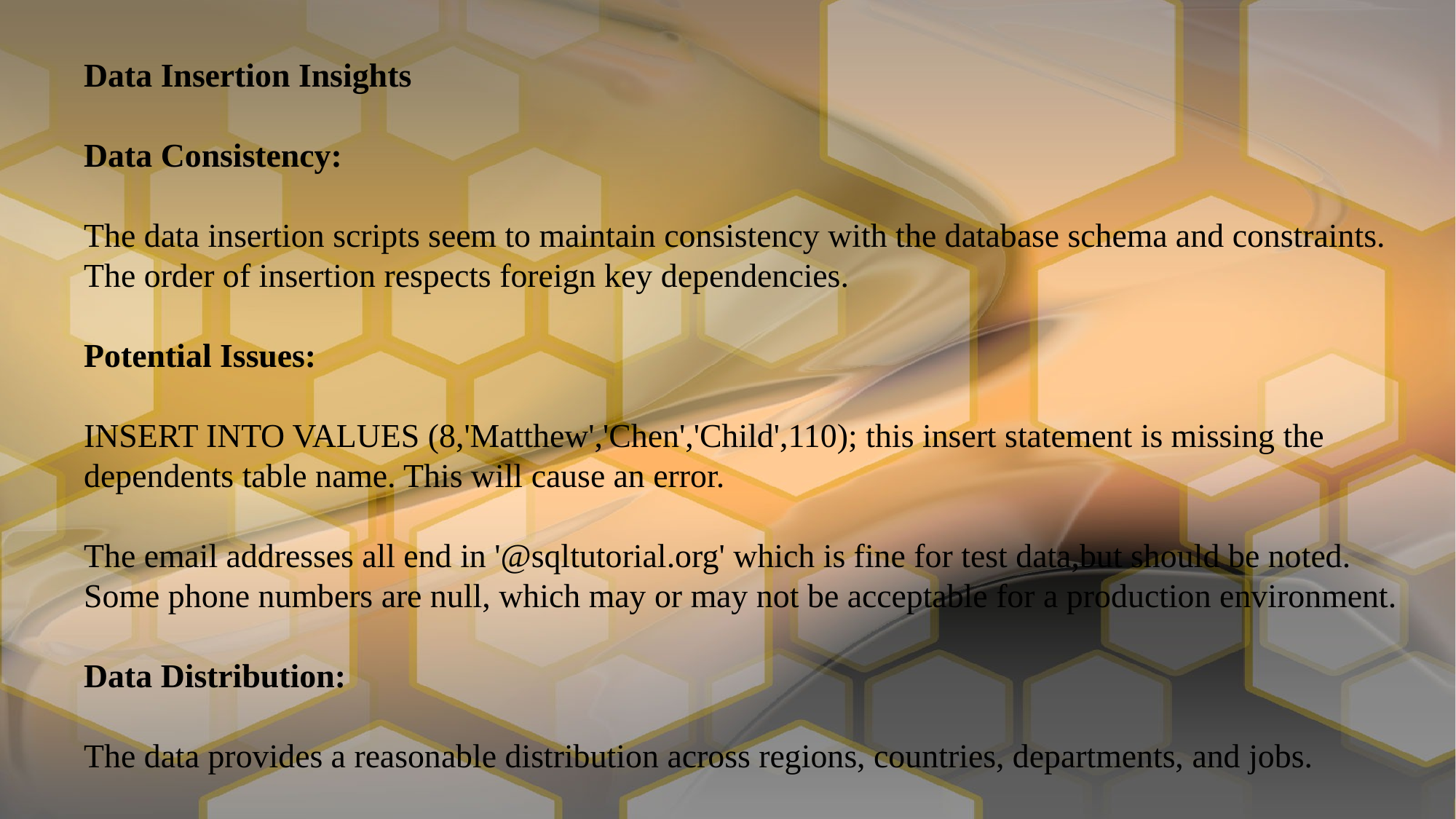

Data Insertion Insights

Data Consistency:

The data insertion scripts seem to maintain consistency with the database schema and constraints.
The order of insertion respects foreign key dependencies.

Potential Issues:

INSERT INTO VALUES (8,'Matthew','Chen','Child',110); this insert statement is missing the dependents table name. This will cause an error.

The email addresses all end in '@sqltutorial.org' which is fine for test data,but should be noted.
Some phone numbers are null, which may or may not be acceptable for a production environment.

Data Distribution:

The data provides a reasonable distribution across regions, countries, departments, and jobs.